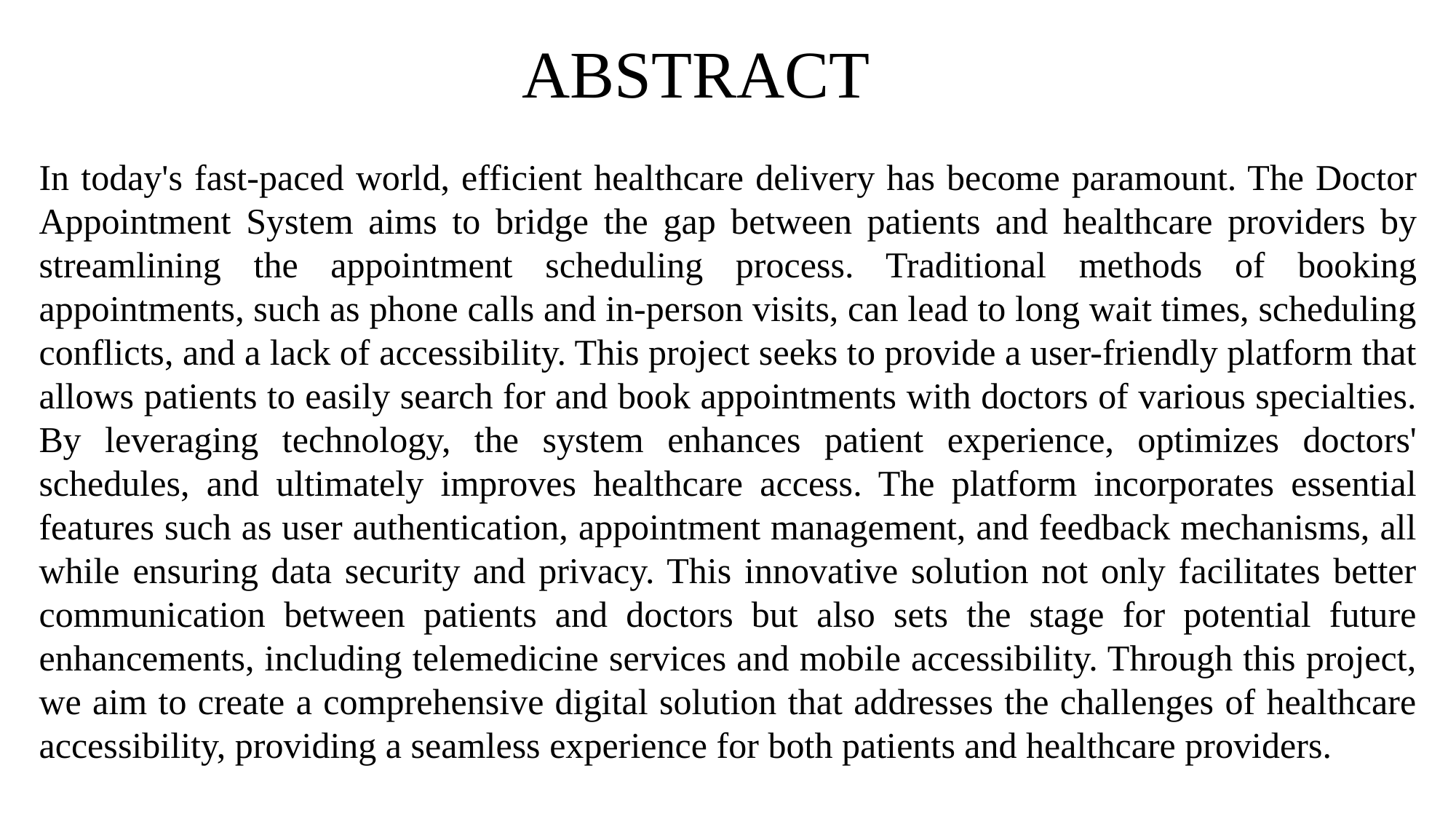

# ABSTRACT
In today's fast-paced world, efficient healthcare delivery has become paramount. The Doctor Appointment System aims to bridge the gap between patients and healthcare providers by streamlining the appointment scheduling process. Traditional methods of booking appointments, such as phone calls and in-person visits, can lead to long wait times, scheduling conflicts, and a lack of accessibility. This project seeks to provide a user-friendly platform that allows patients to easily search for and book appointments with doctors of various specialties. By leveraging technology, the system enhances patient experience, optimizes doctors' schedules, and ultimately improves healthcare access. The platform incorporates essential features such as user authentication, appointment management, and feedback mechanisms, all while ensuring data security and privacy. This innovative solution not only facilitates better communication between patients and doctors but also sets the stage for potential future enhancements, including telemedicine services and mobile accessibility. Through this project, we aim to create a comprehensive digital solution that addresses the challenges of healthcare accessibility, providing a seamless experience for both patients and healthcare providers.